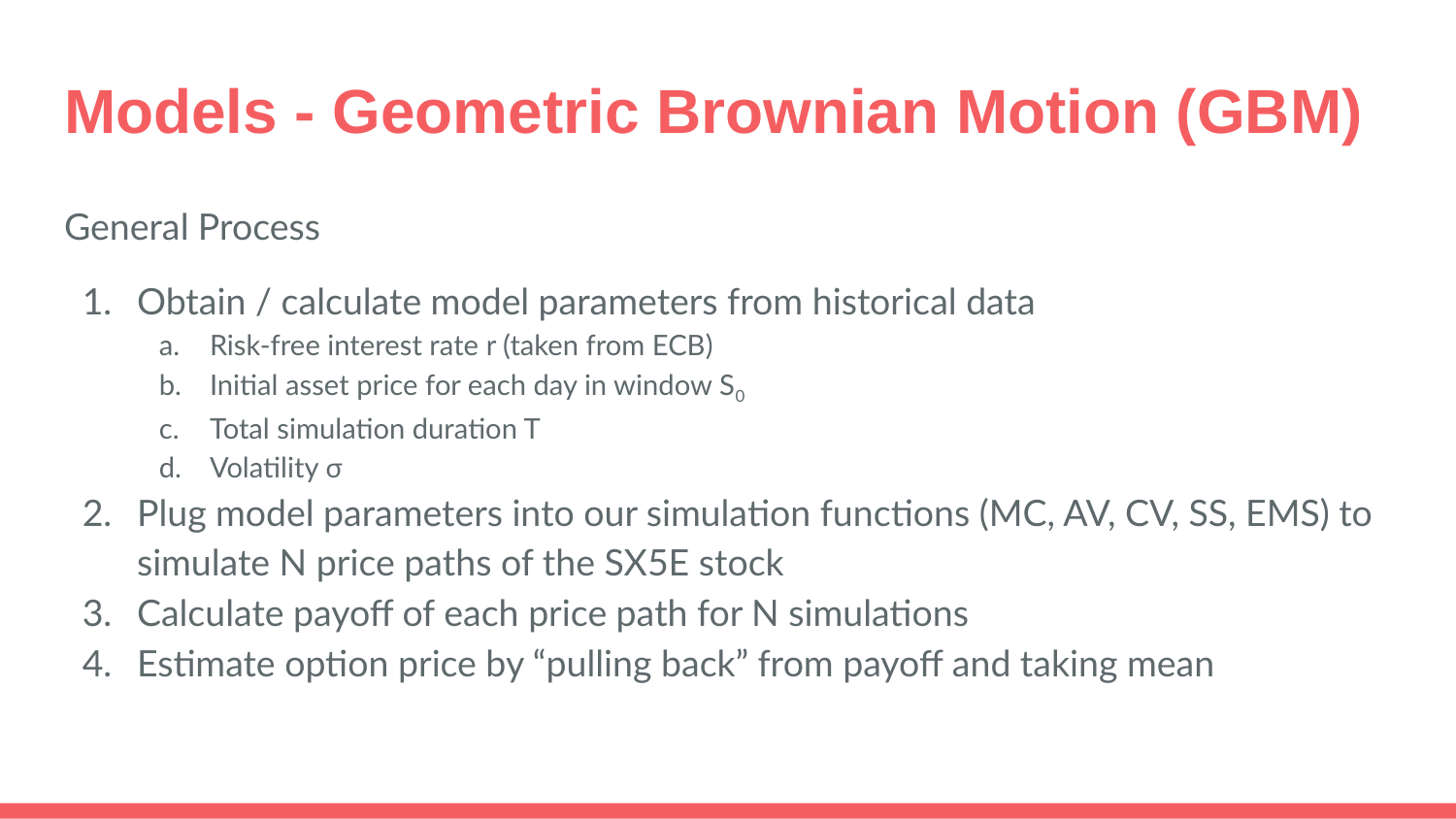

# Models - Geometric Brownian Motion (GBM)
General Process
Obtain / calculate model parameters from historical data
Risk-free interest rate r (taken from ECB)
Initial asset price for each day in window S0
Total simulation duration T
Volatility σ
Plug model parameters into our simulation functions (MC, AV, CV, SS, EMS) to simulate N price paths of the SX5E stock
Calculate payoff of each price path for N simulations
Estimate option price by “pulling back” from payoff and taking mean